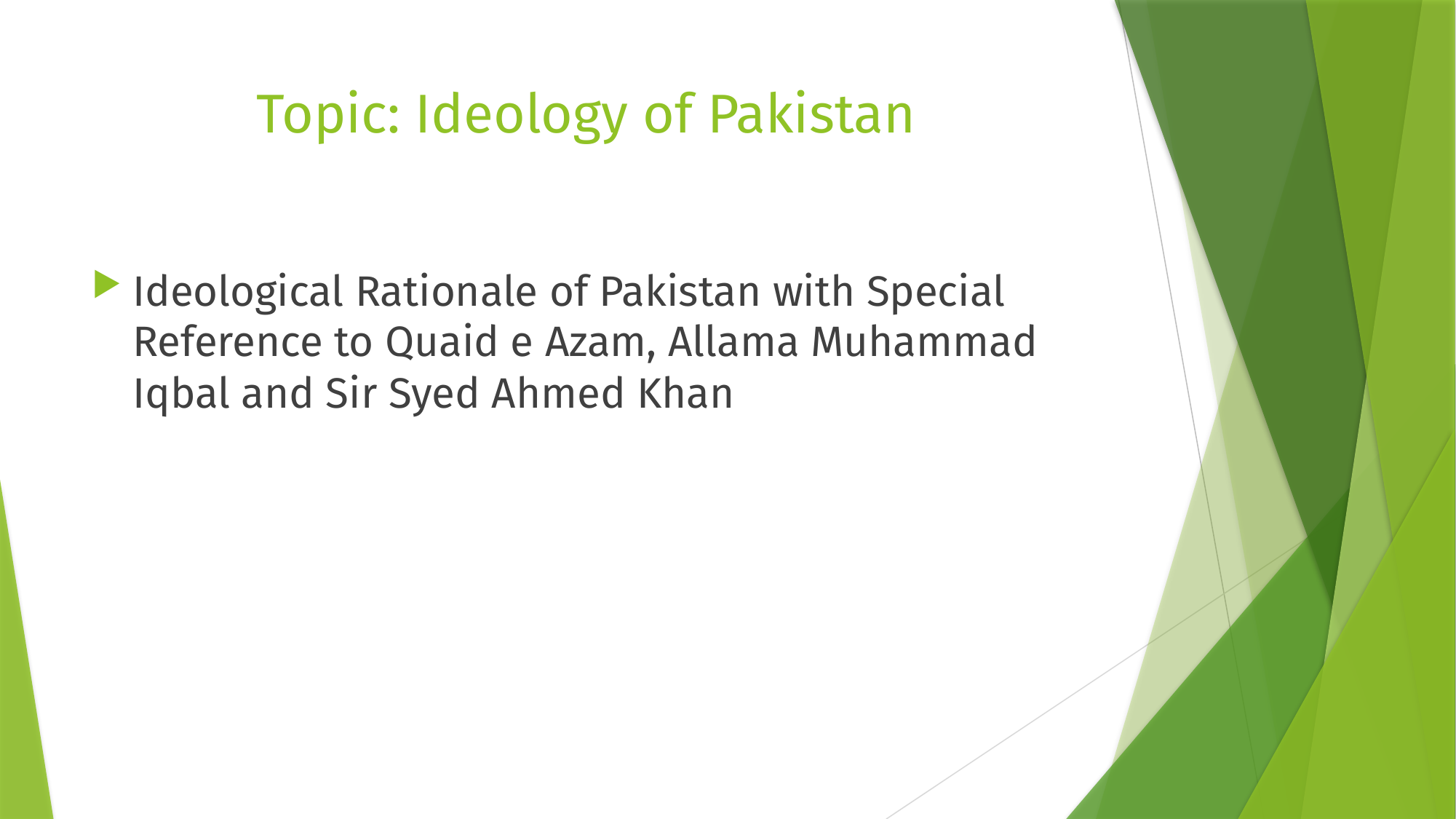

# Topic: Ideology of Pakistan
Ideological Rationale of Pakistan with Special Reference to Quaid e Azam, Allama Muhammad Iqbal and Sir Syed Ahmed Khan